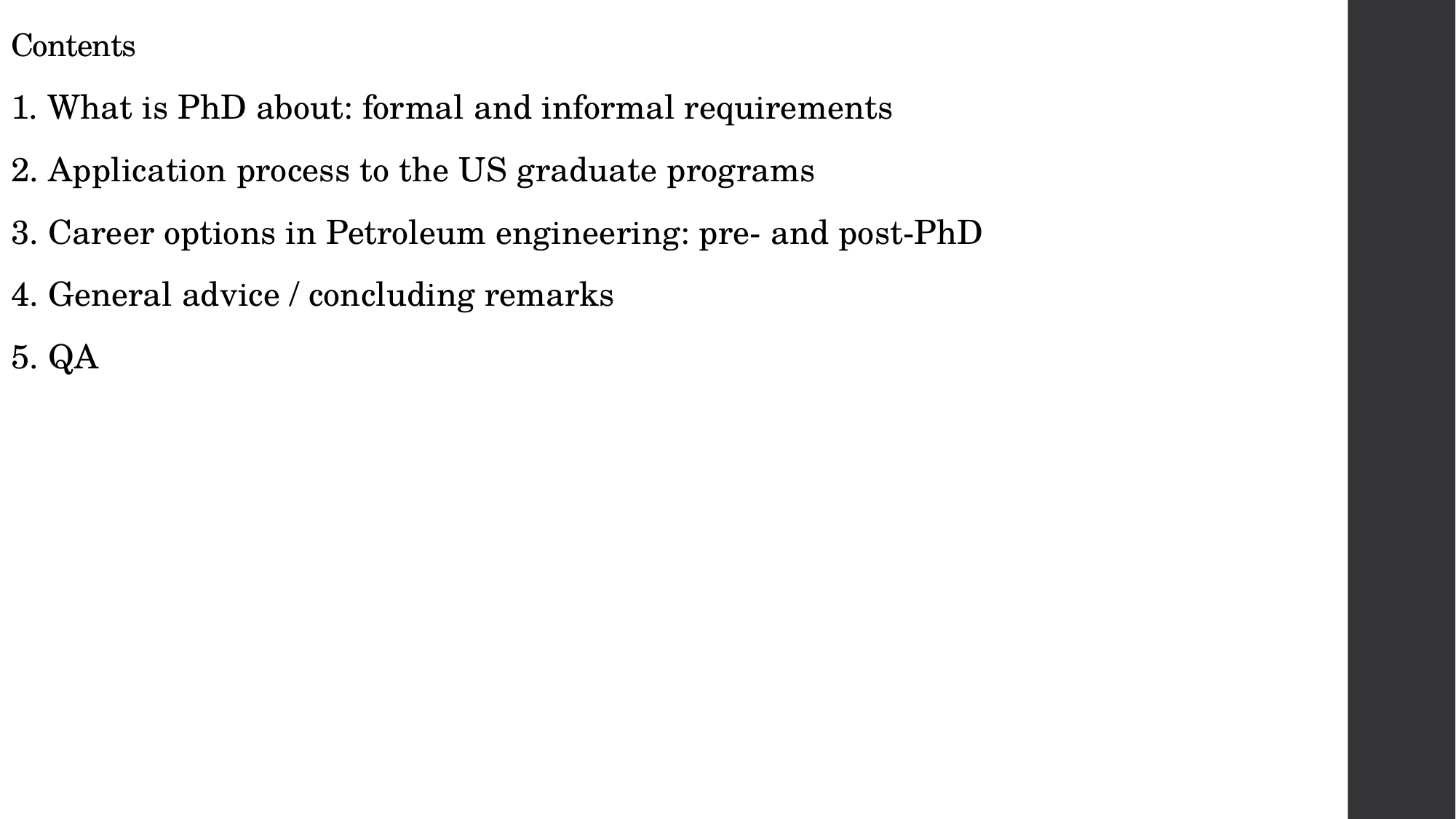

# Contents
1. What is PhD about: formal and informal requirements
2. Application process to the US graduate programs
3. Career options in Petroleum engineering: pre- and post-PhD
4. General advice / concluding remarks
5. QA